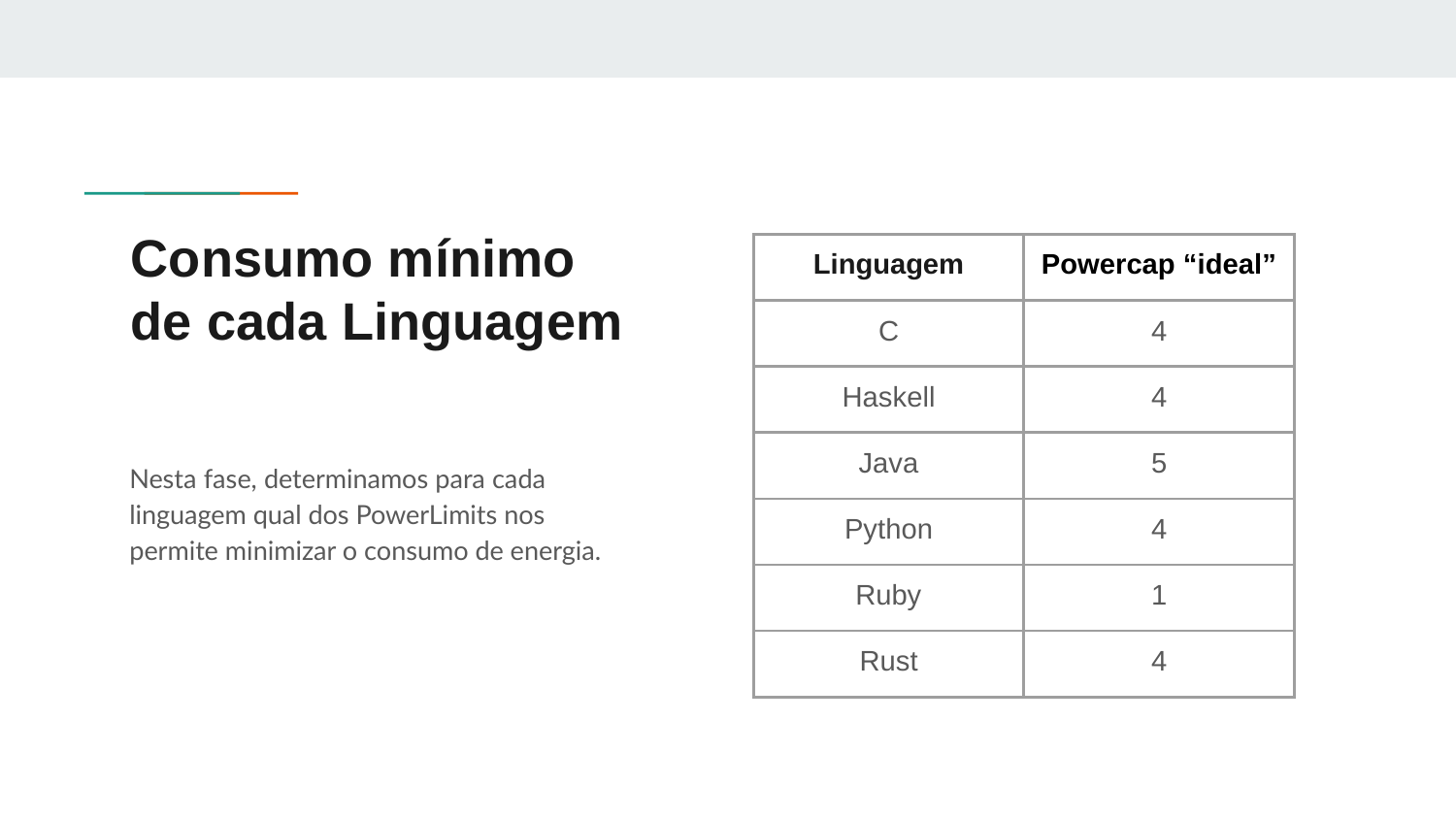

# Consumo mínimo de cada Linguagem
| Linguagem | Powercap “ideal” |
| --- | --- |
| C | 4 |
| Haskell | 4 |
| Java | 5 |
| Python | 4 |
| Ruby | 1 |
| Rust | 4 |
Nesta fase, determinamos para cada linguagem qual dos PowerLimits nos permite minimizar o consumo de energia.